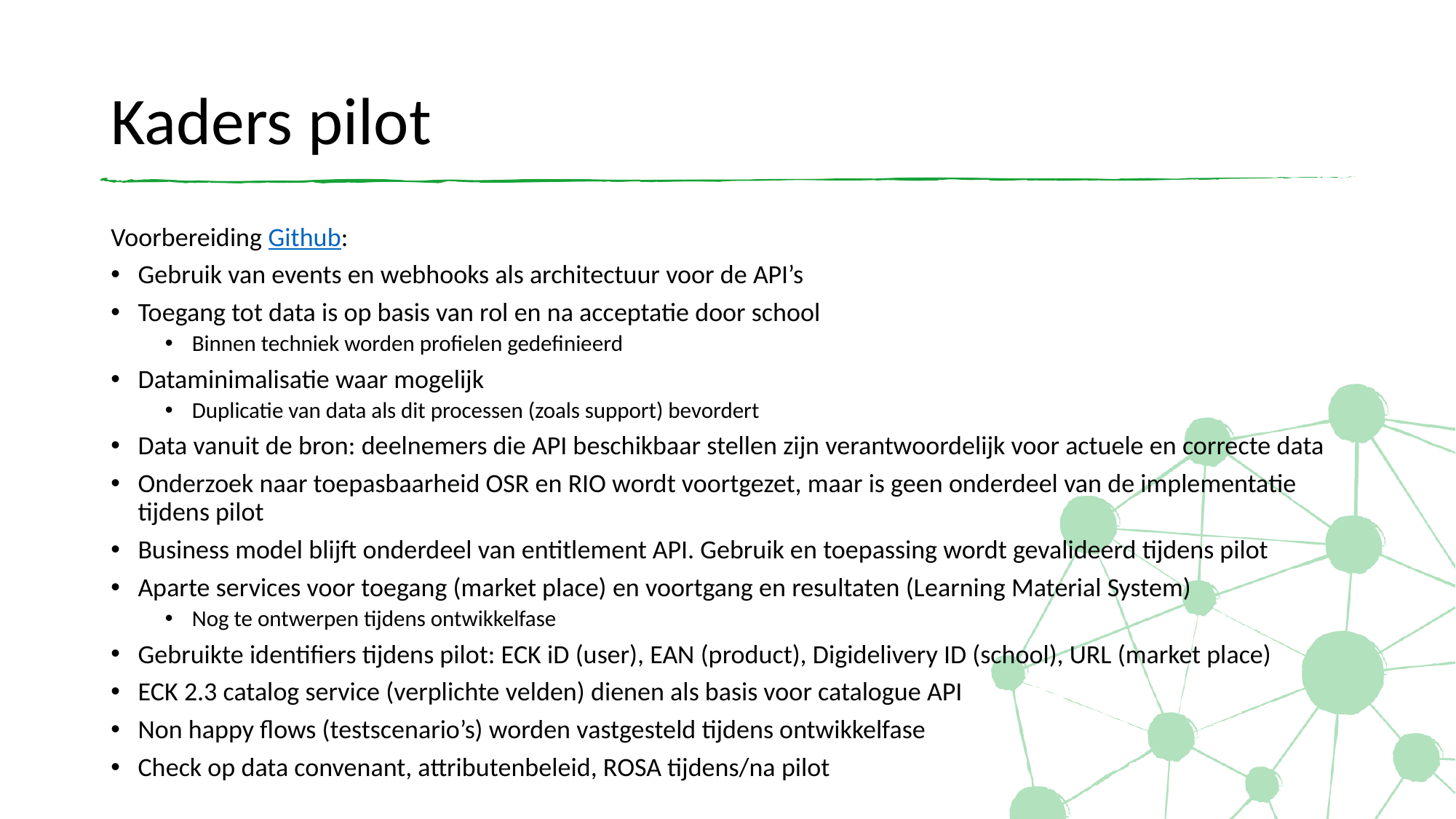

# Kaders pilot
Voorbereiding Github:
Gebruik van events en webhooks als architectuur voor de API’s
Toegang tot data is op basis van rol en na acceptatie door school
Binnen techniek worden profielen gedefinieerd
Dataminimalisatie waar mogelijk
Duplicatie van data als dit processen (zoals support) bevordert
Data vanuit de bron: deelnemers die API beschikbaar stellen zijn verantwoordelijk voor actuele en correcte data
Onderzoek naar toepasbaarheid OSR en RIO wordt voortgezet, maar is geen onderdeel van de implementatie tijdens pilot
Business model blijft onderdeel van entitlement API. Gebruik en toepassing wordt gevalideerd tijdens pilot
Aparte services voor toegang (market place) en voortgang en resultaten (Learning Material System)
Nog te ontwerpen tijdens ontwikkelfase
Gebruikte identifiers tijdens pilot: ECK iD (user), EAN (product), Digidelivery ID (school), URL (market place)
ECK 2.3 catalog service (verplichte velden) dienen als basis voor catalogue API
Non happy flows (testscenario’s) worden vastgesteld tijdens ontwikkelfase
Check op data convenant, attributenbeleid, ROSA tijdens/na pilot